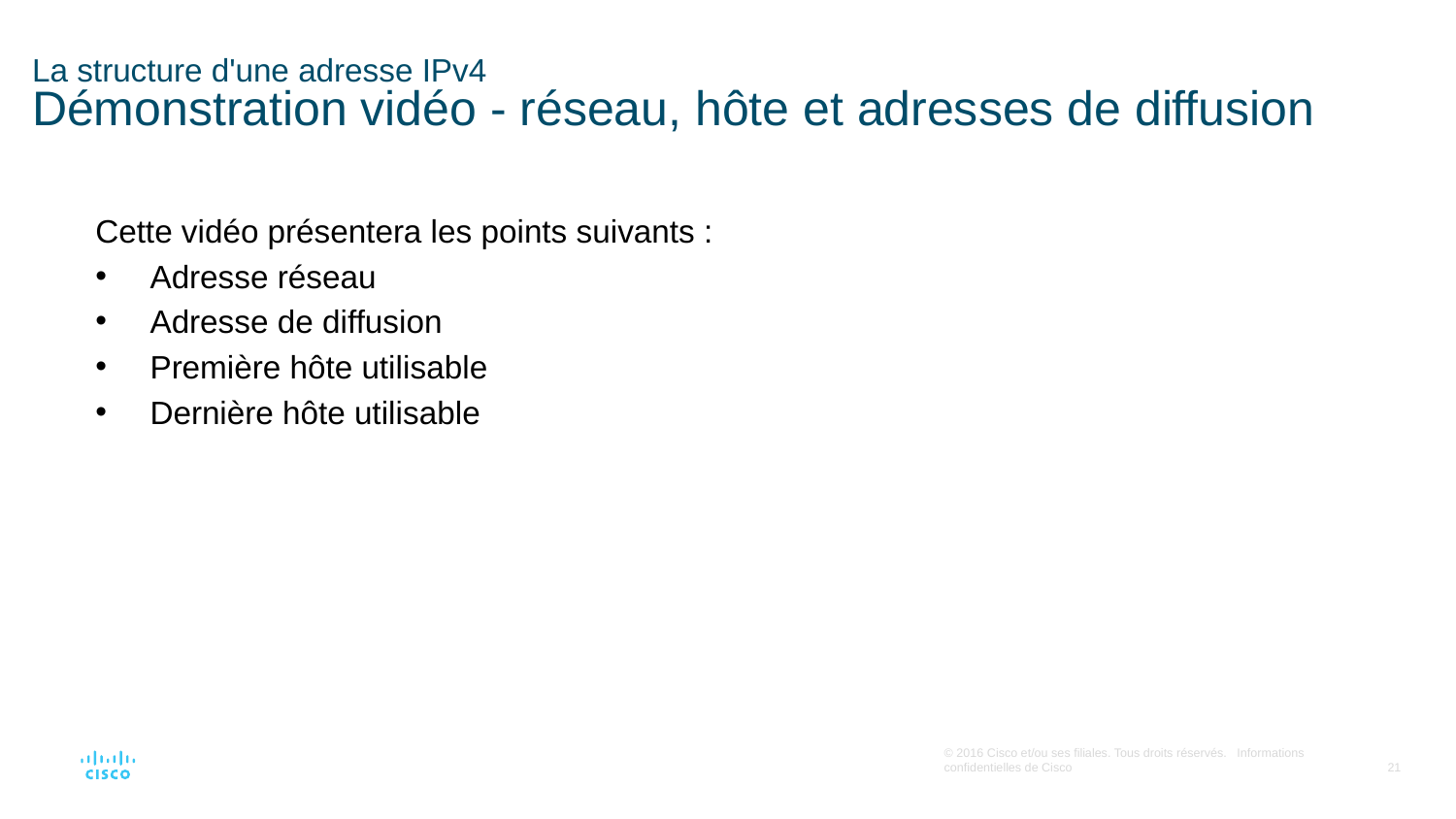

# La structure d'une adresse IPv4 Démonstration vidéo - réseau, hôte et adresses de diffusion
Cette vidéo présentera les points suivants :
Adresse réseau
Adresse de diffusion
Première hôte utilisable
Dernière hôte utilisable